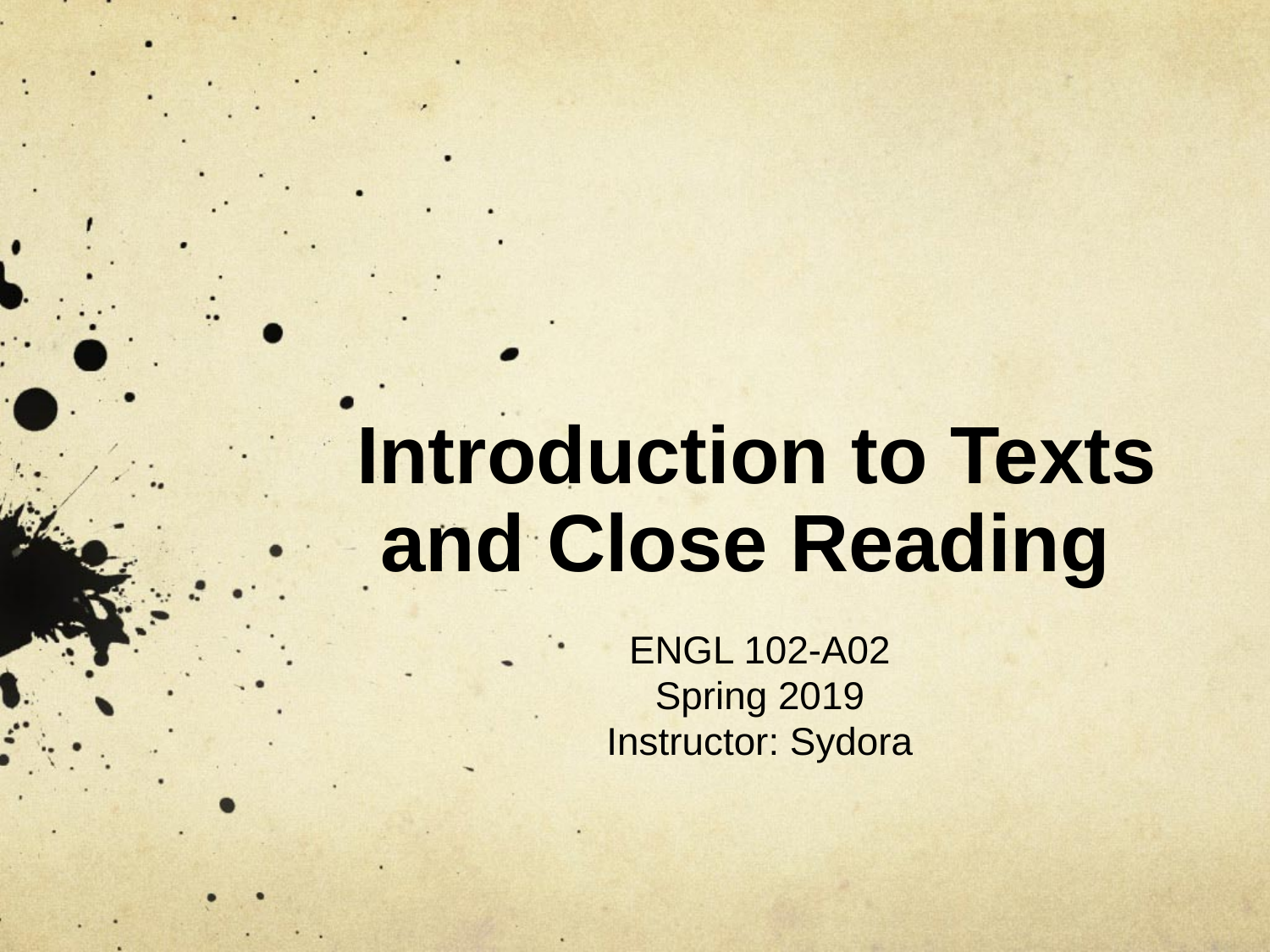

# Introduction to Texts and Close Reading
ENGL 102-A02
Spring 2019
Instructor: Sydora